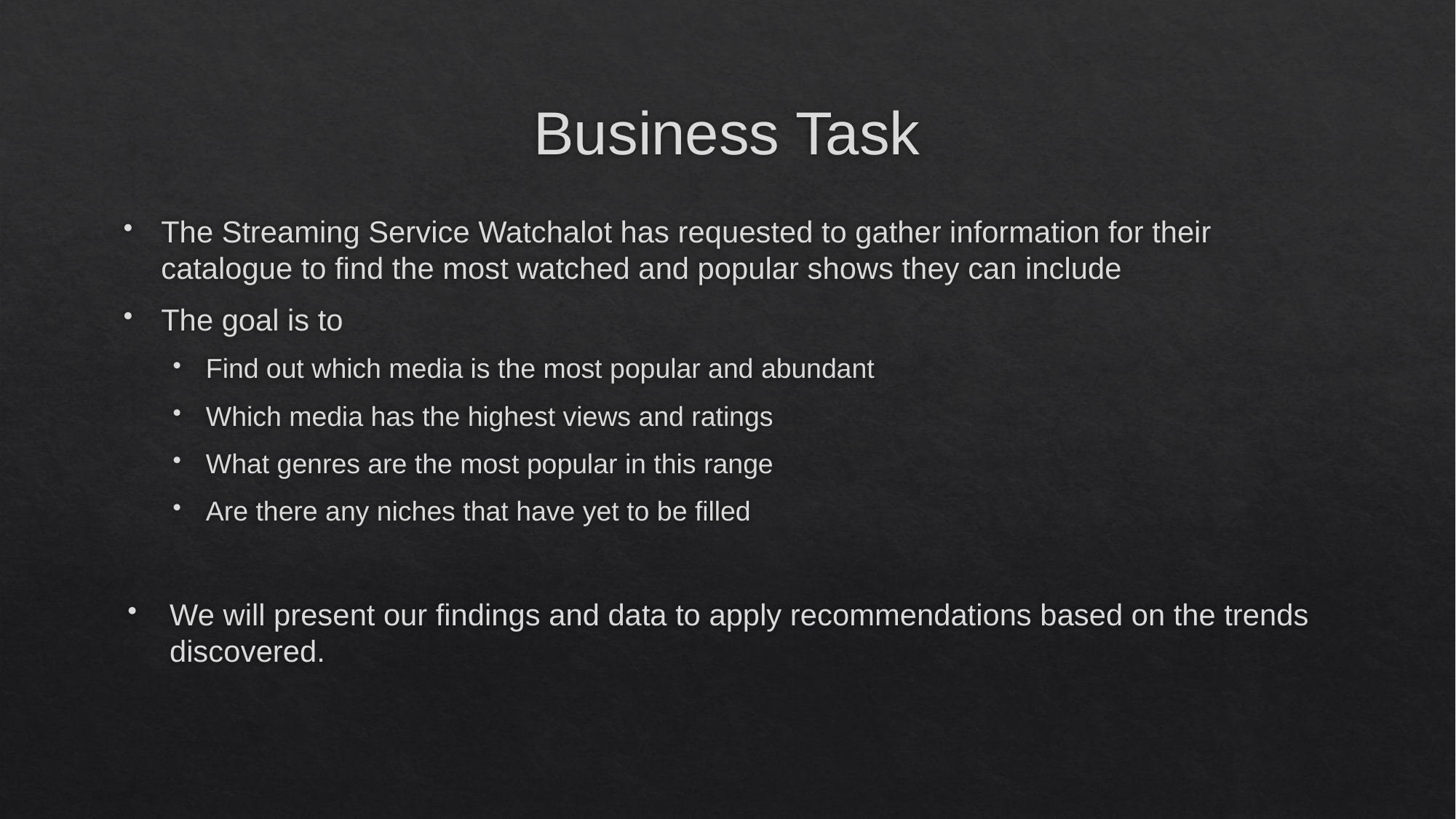

# Business Task
The Streaming Service Watchalot has requested to gather information for their catalogue to find the most watched and popular shows they can include
The goal is to
Find out which media is the most popular and abundant
Which media has the highest views and ratings
What genres are the most popular in this range
Are there any niches that have yet to be filled

We will present our findings and data to apply recommendations based on the trends discovered.